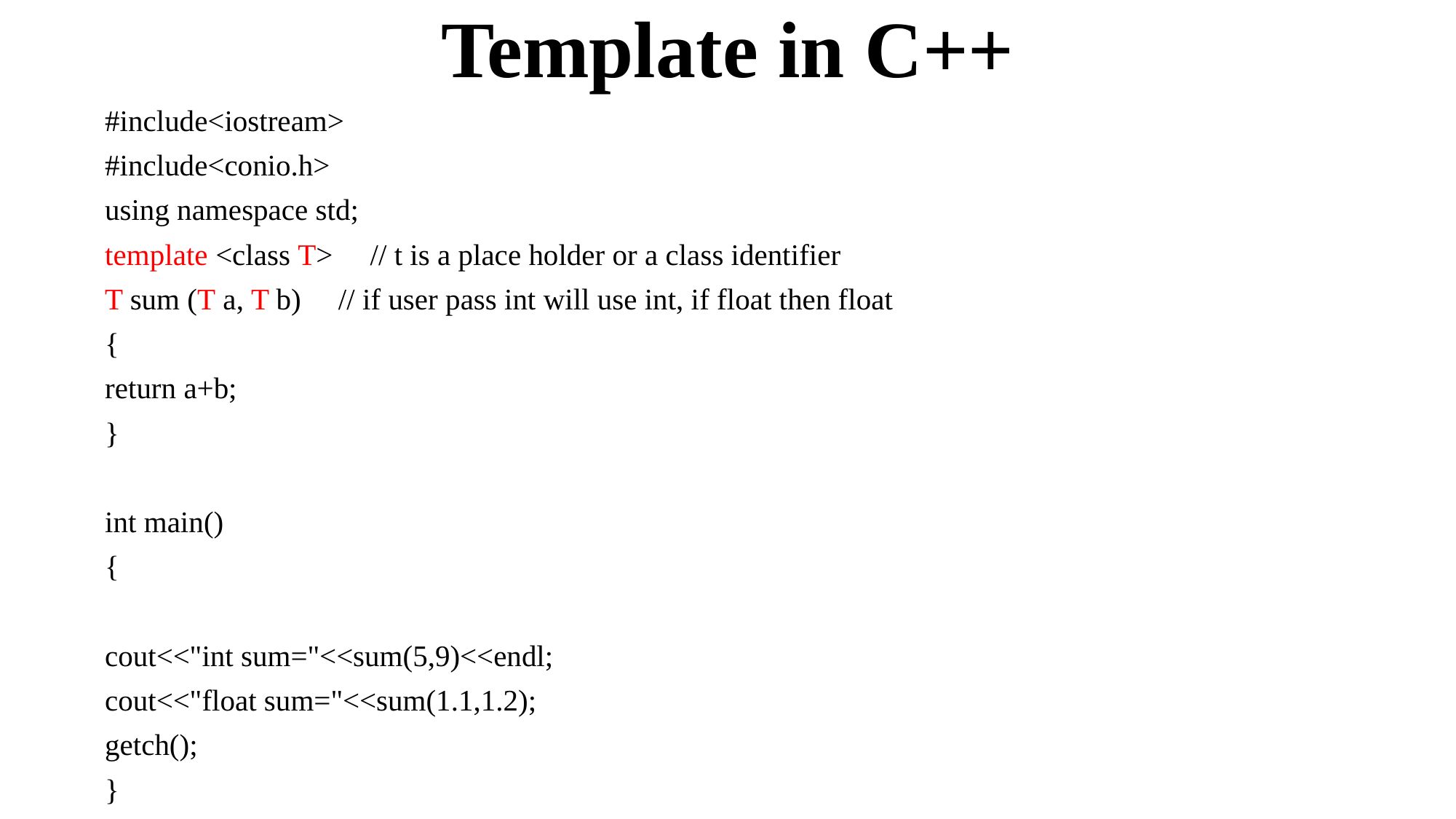

# Template in C++
#include<iostream>
#include<conio.h>
using namespace std;
template <class T>     // t is a place holder or a class identifier
T sum (T a, T b)     // if user pass int will use int, if float then float
{
return a+b;
}

int main()
{

cout<<"int sum="<<sum(5,9)<<endl;
cout<<"float sum="<<sum(1.1,1.2);
getch();
}